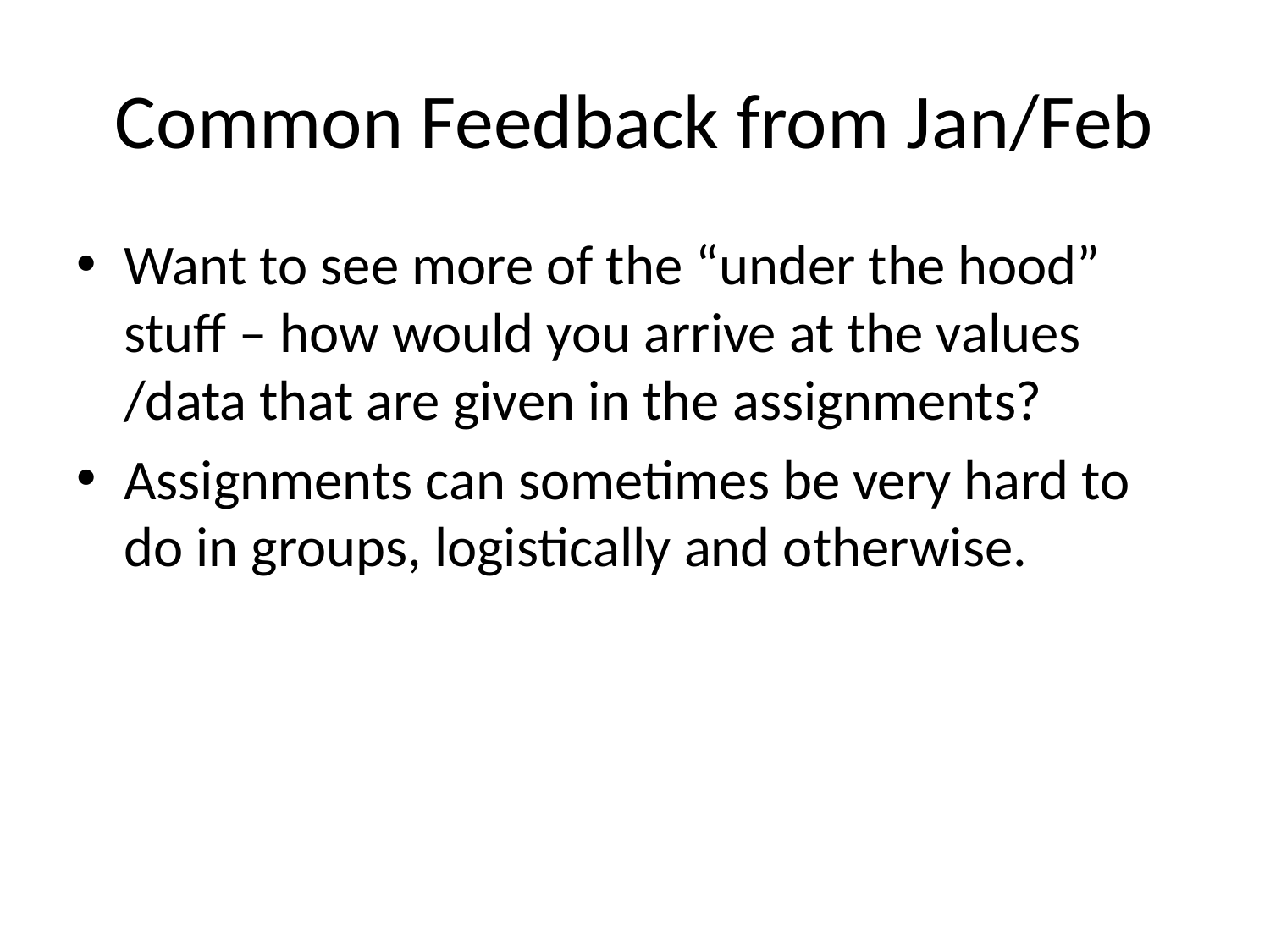

# Common Feedback from Jan/Feb
Want to see more of the “under the hood” stuff – how would you arrive at the values /data that are given in the assignments?
Assignments can sometimes be very hard to do in groups, logistically and otherwise.